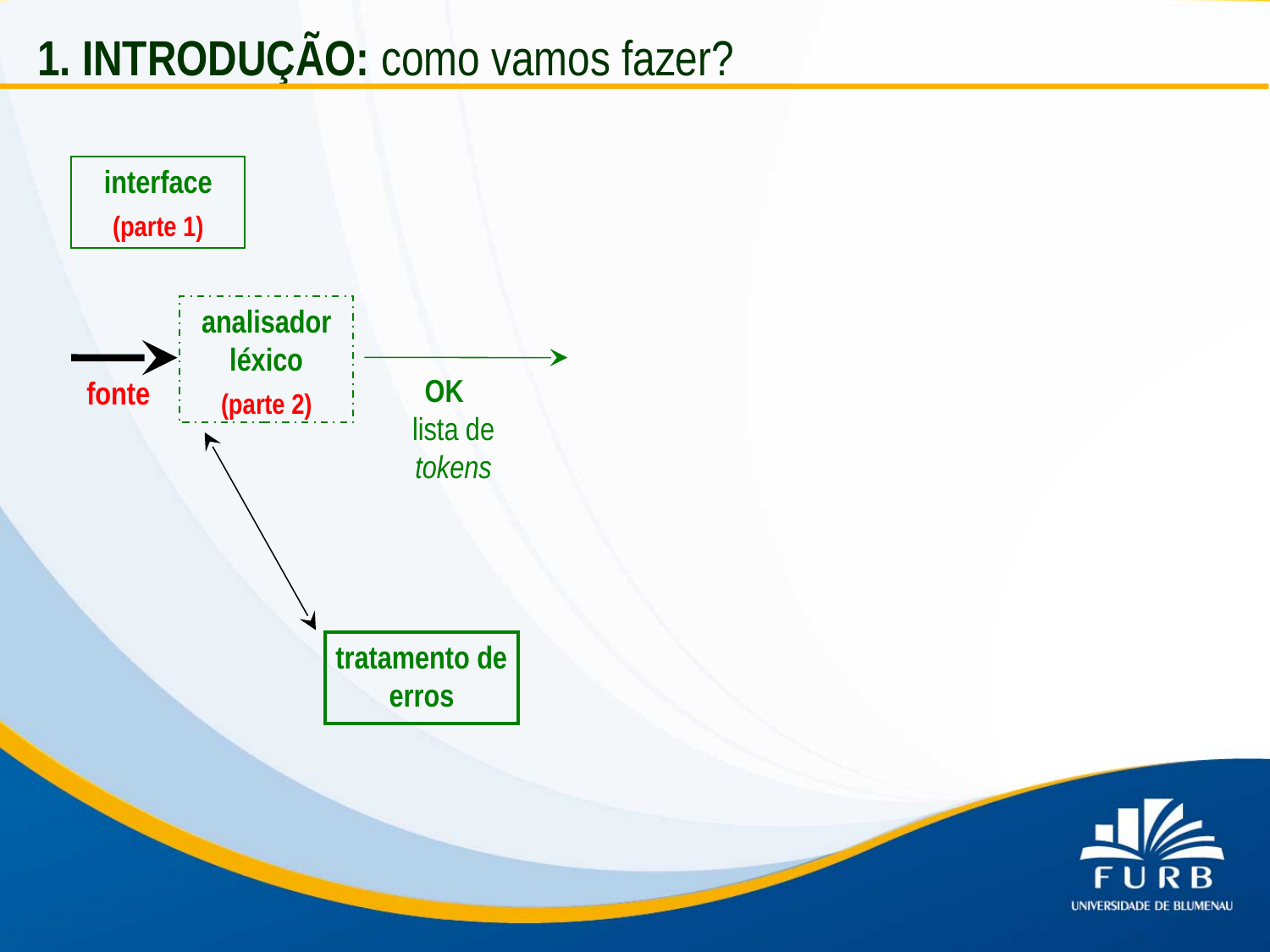

1. INTRODUÇÃO: como vamos fazer?

interface

(parte 1)
analisador
léxico

(parte 2)

  OK
   lista de
   tokens

fonte

tratamento de erros